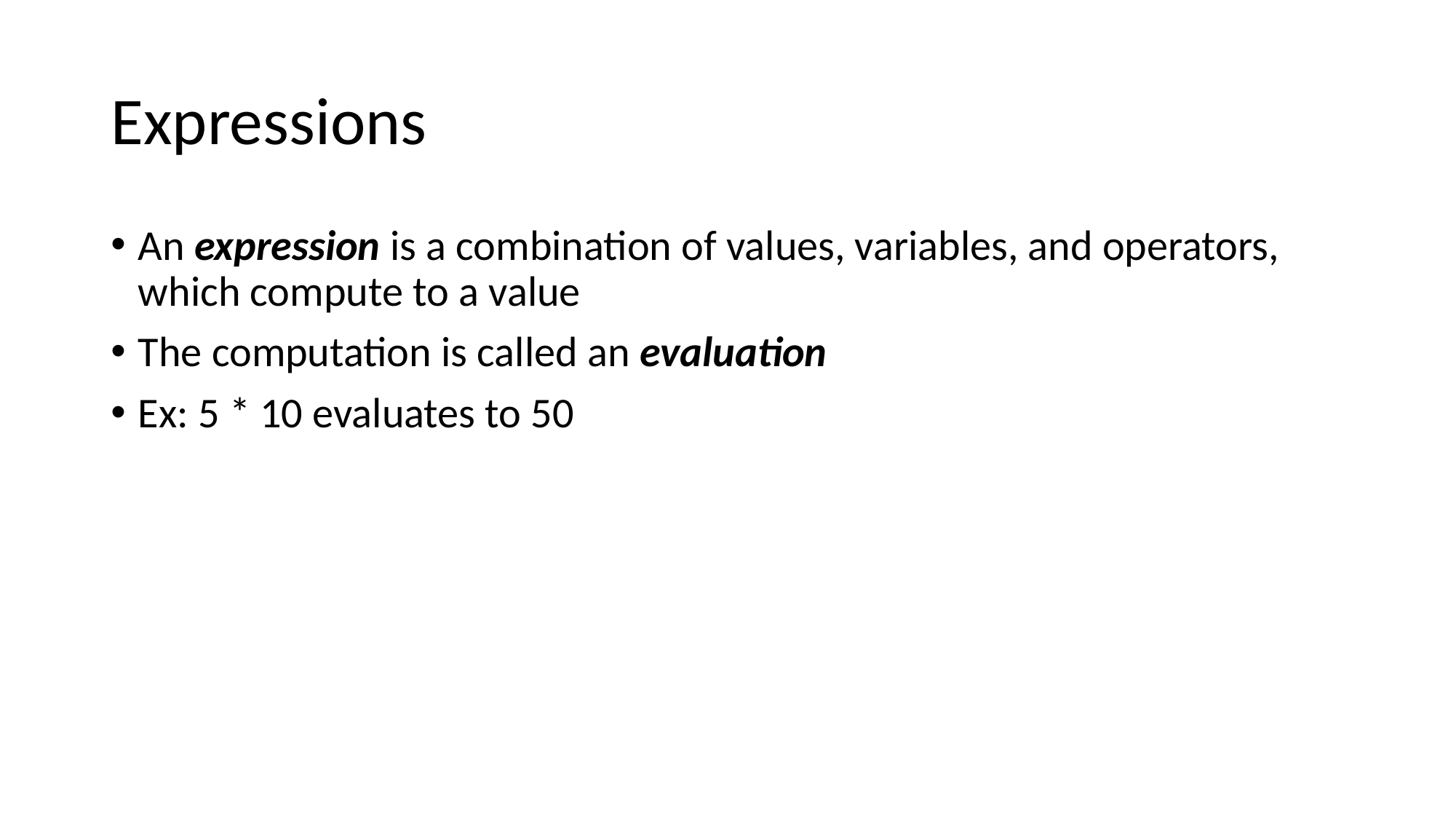

# Expressions
An expression is a combination of values, variables, and operators, which compute to a value
The computation is called an evaluation
Ex: 5 * 10 evaluates to 50